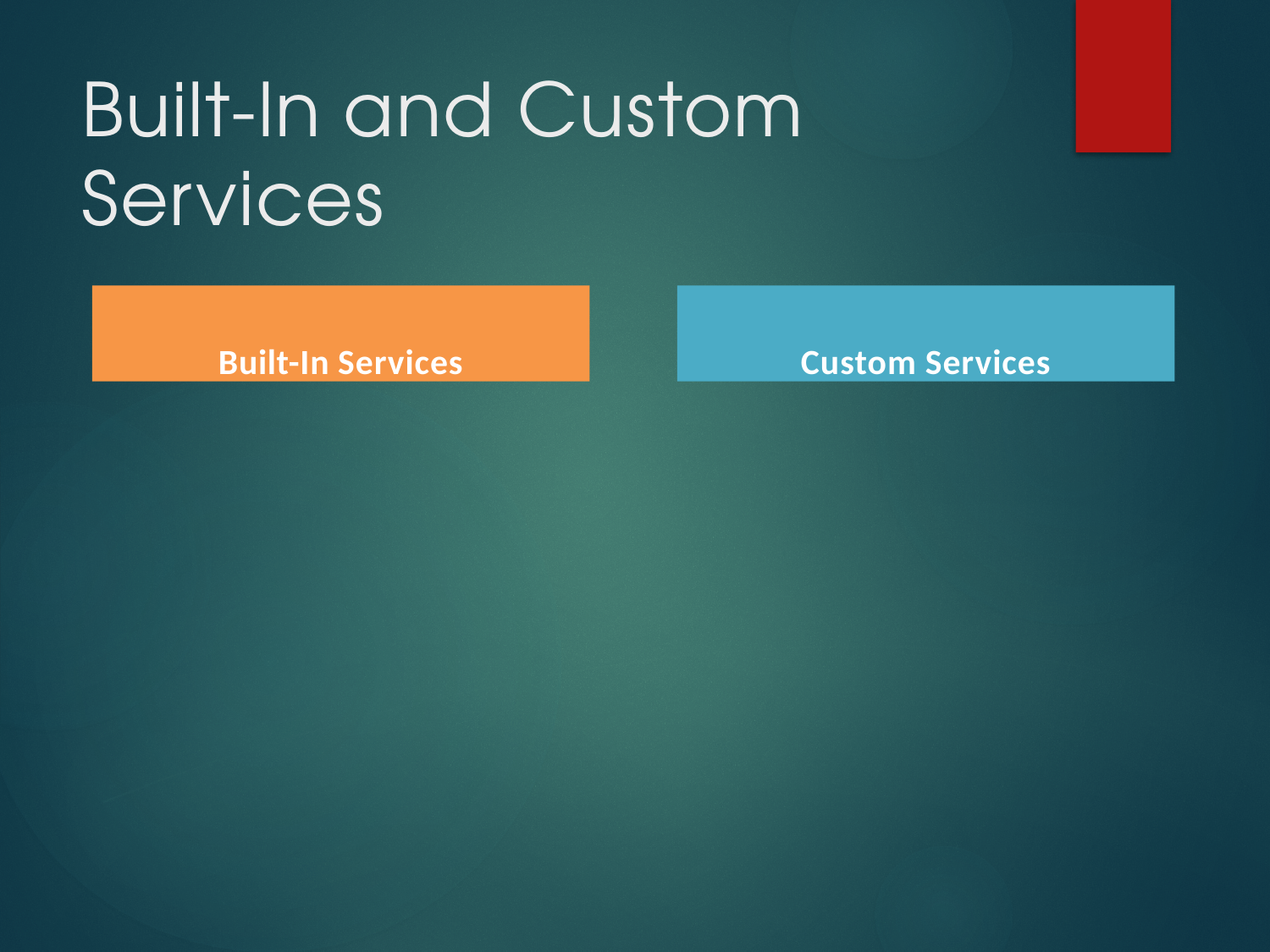

# Built-In and Custom Services

Built-In Services

Custom Services